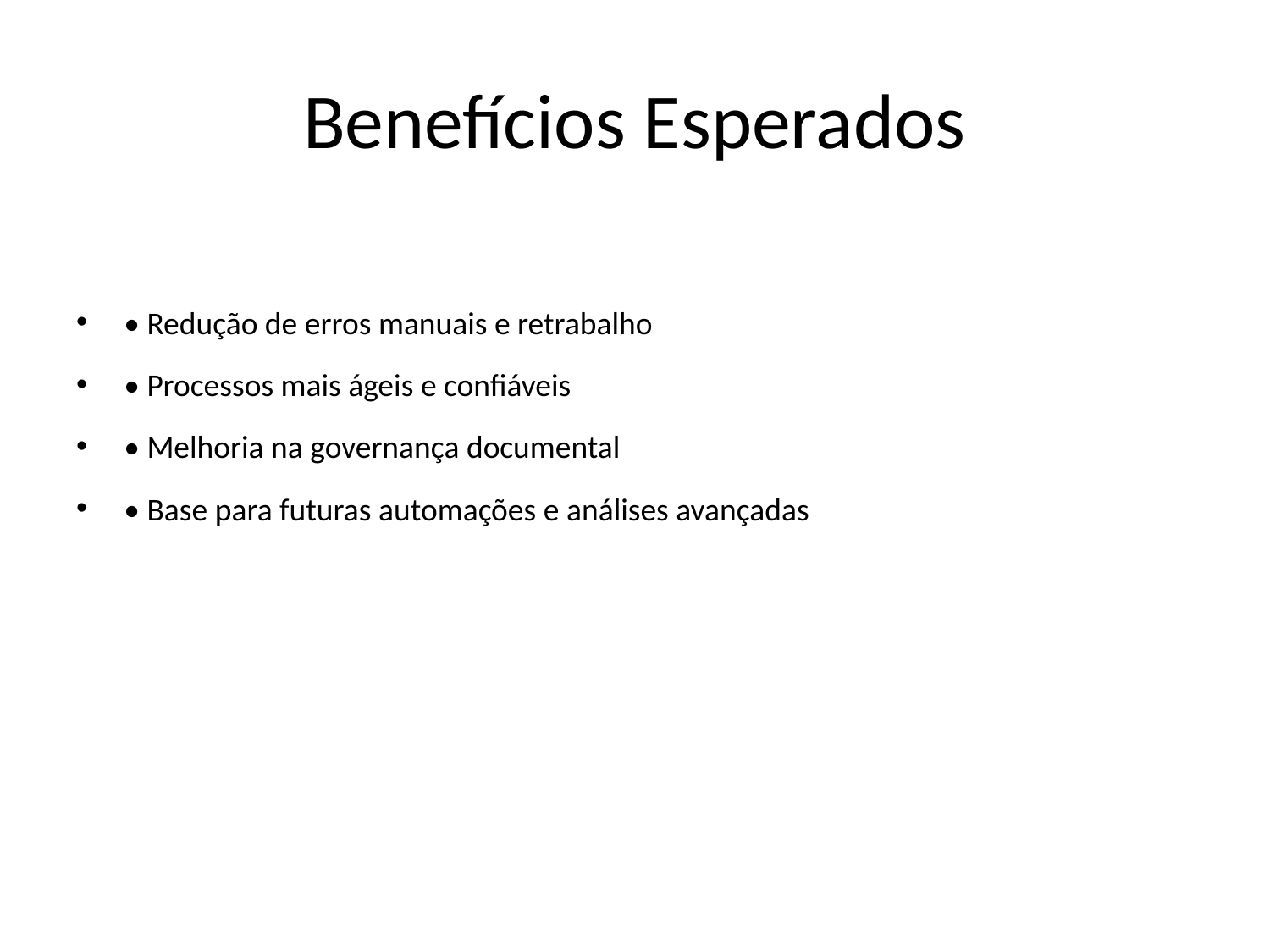

# Benefícios Esperados

• Redução de erros manuais e retrabalho
• Processos mais ágeis e confiáveis
• Melhoria na governança documental
• Base para futuras automações e análises avançadas